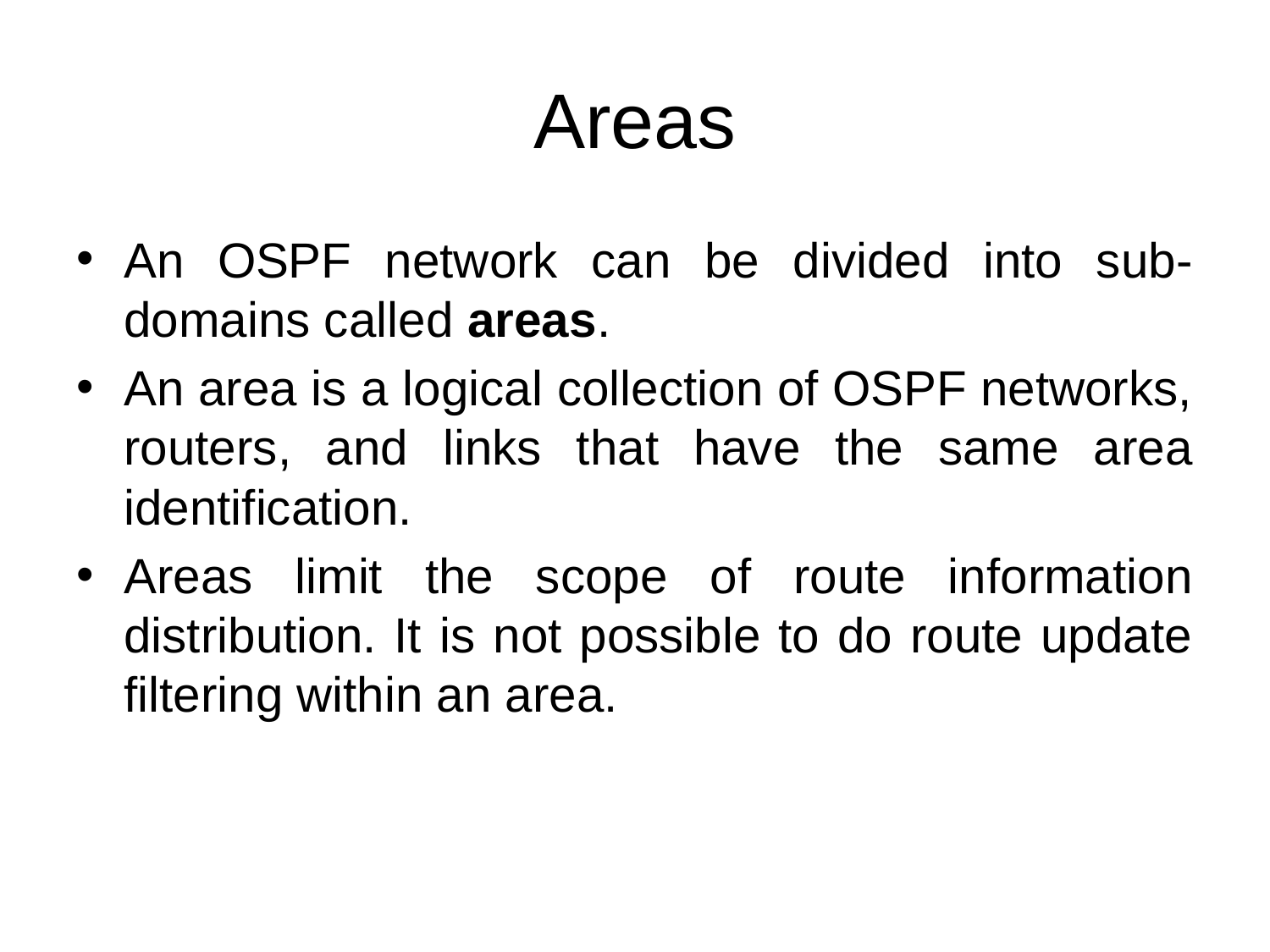

# Areas
An OSPF network can be divided into sub-domains called areas.
An area is a logical collection of OSPF networks, routers, and links that have the same area identification.
Areas limit the scope of route information distribution. It is not possible to do route update filtering within an area.